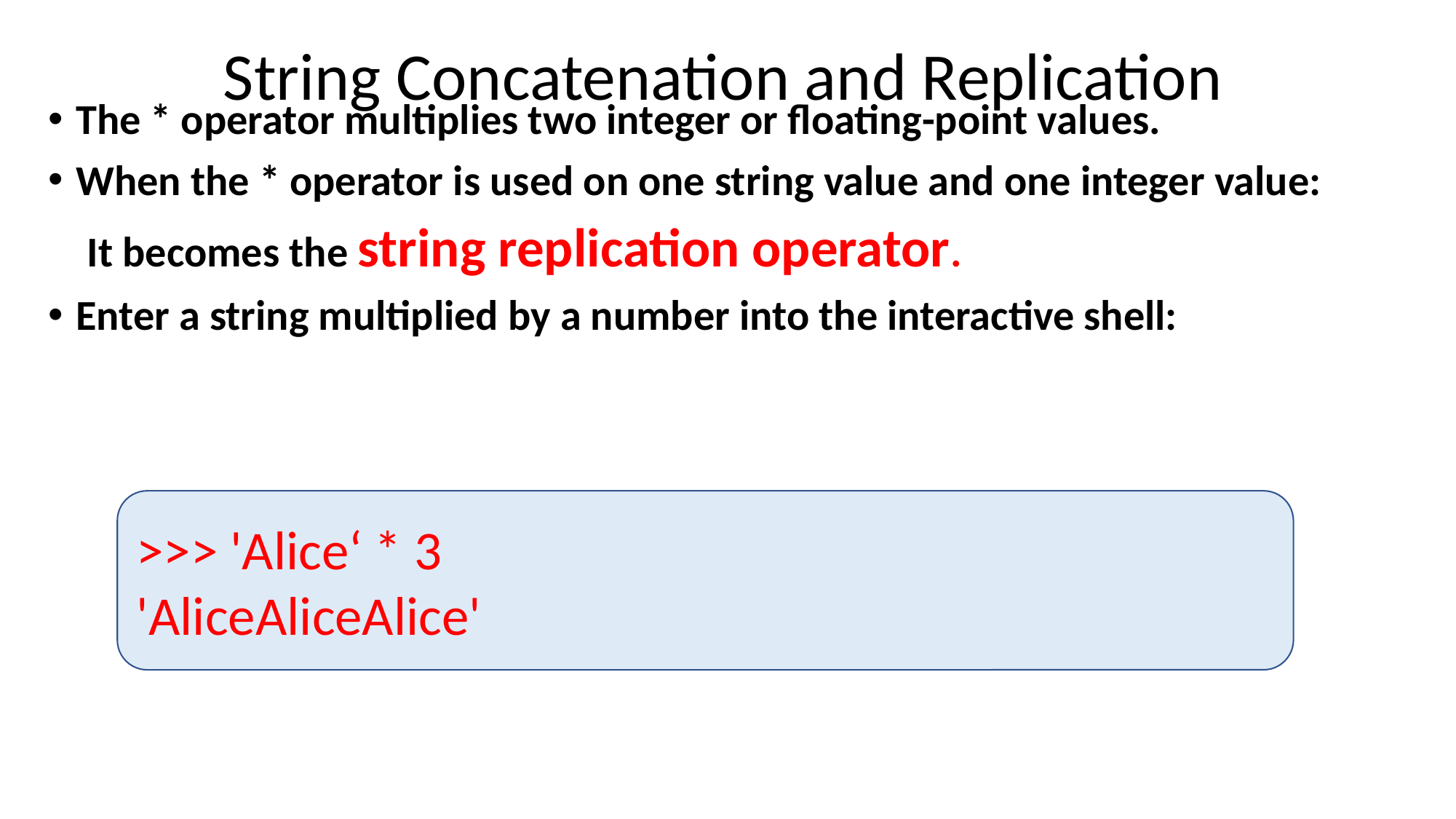

# String Concatenation and Replication
The * operator multiplies two integer or floating-point values.
When the * operator is used on one string value and one integer value:
    It becomes the string replication operator.
Enter a string multiplied by a number into the interactive shell:
>>> 'Alice‘ * 3
'AliceAliceAlice'